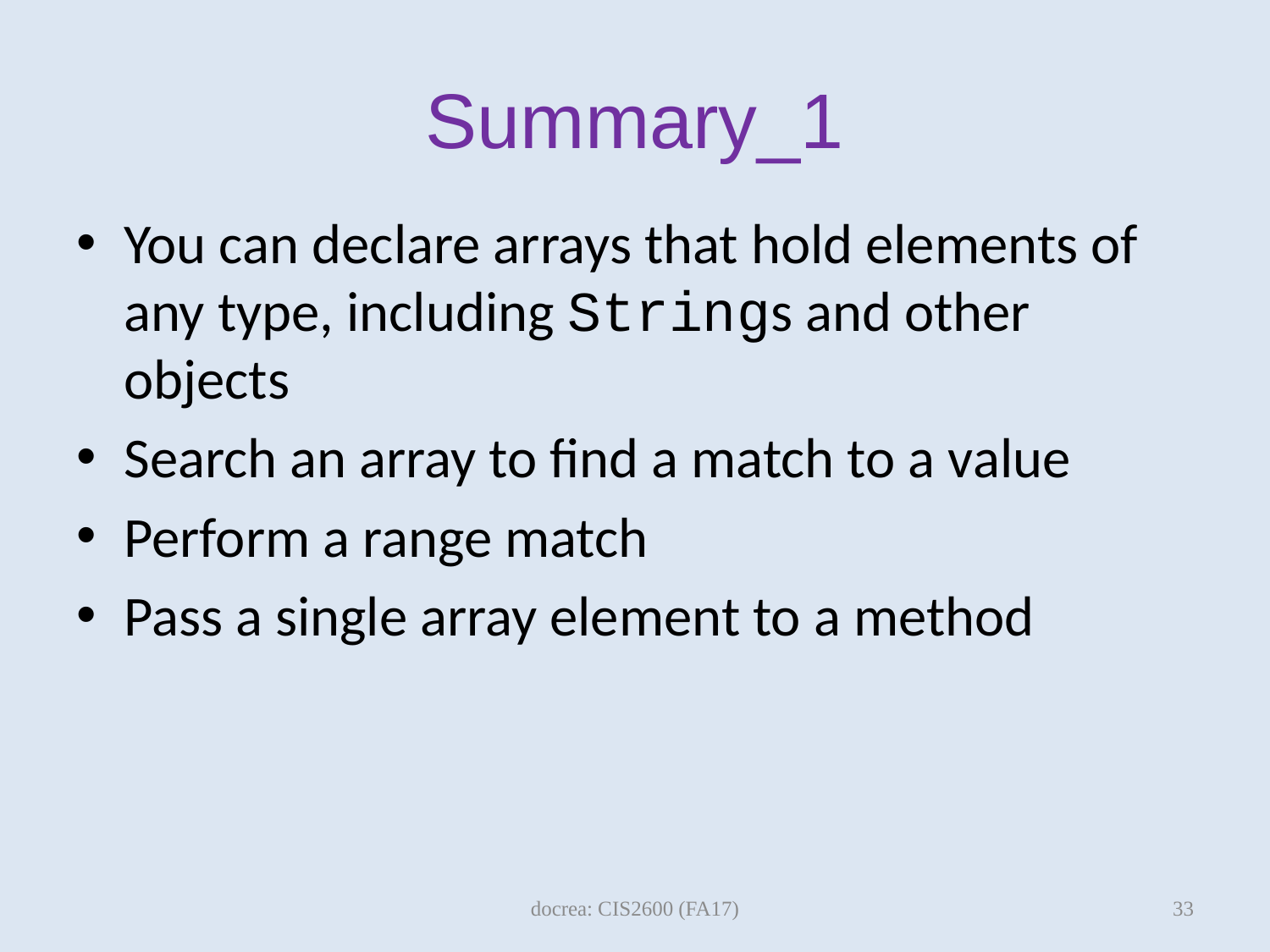

# Summary_1
You can declare arrays that hold elements of any type, including Strings and other objects
Search an array to find a match to a value
Perform a range match
Pass a single array element to a method
33
docrea: CIS2600 (FA17)